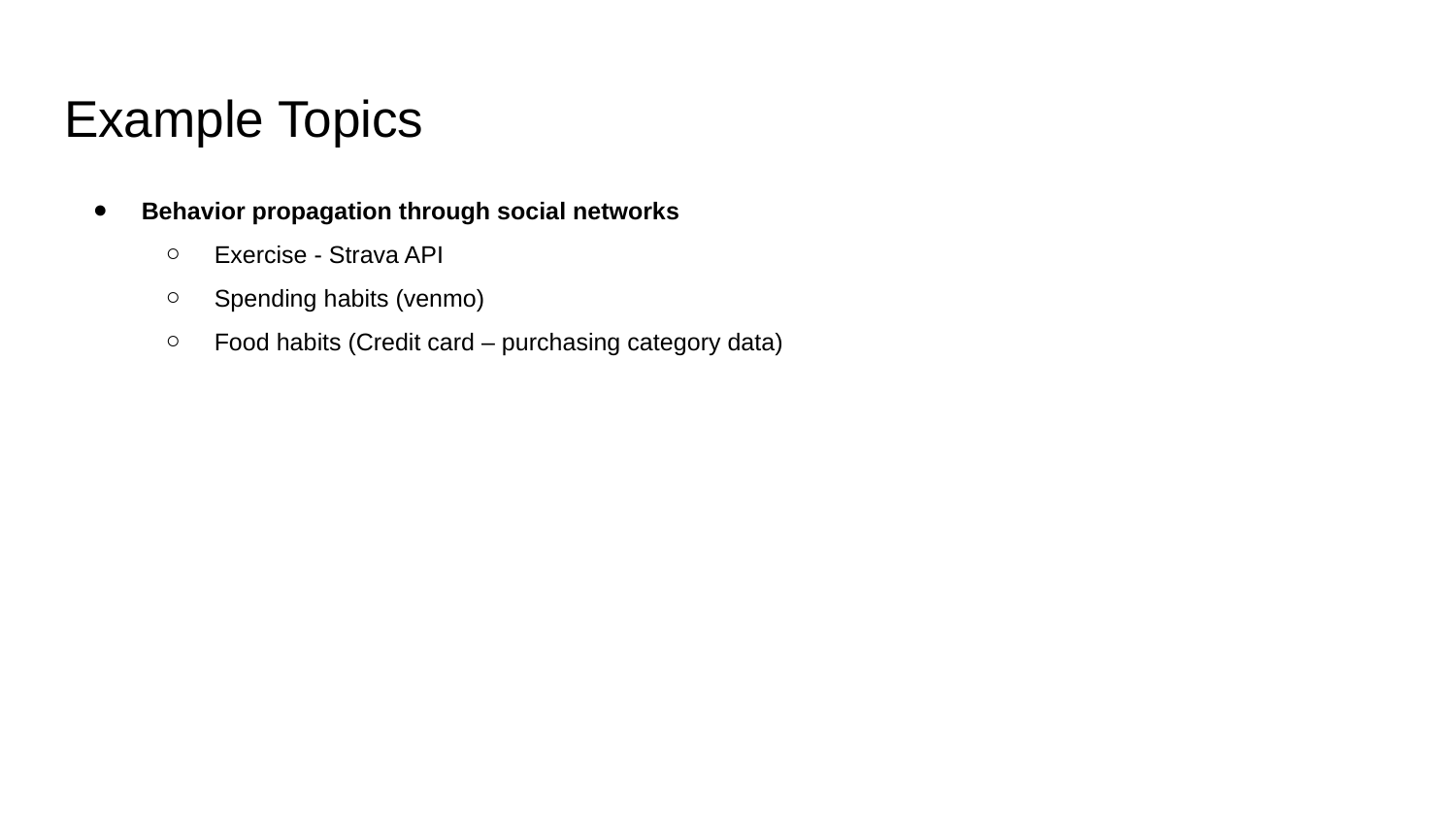

Example Topics
Behavior propagation through social networks
Exercise - Strava API
Spending habits (venmo)
Food habits (Credit card – purchasing category data)